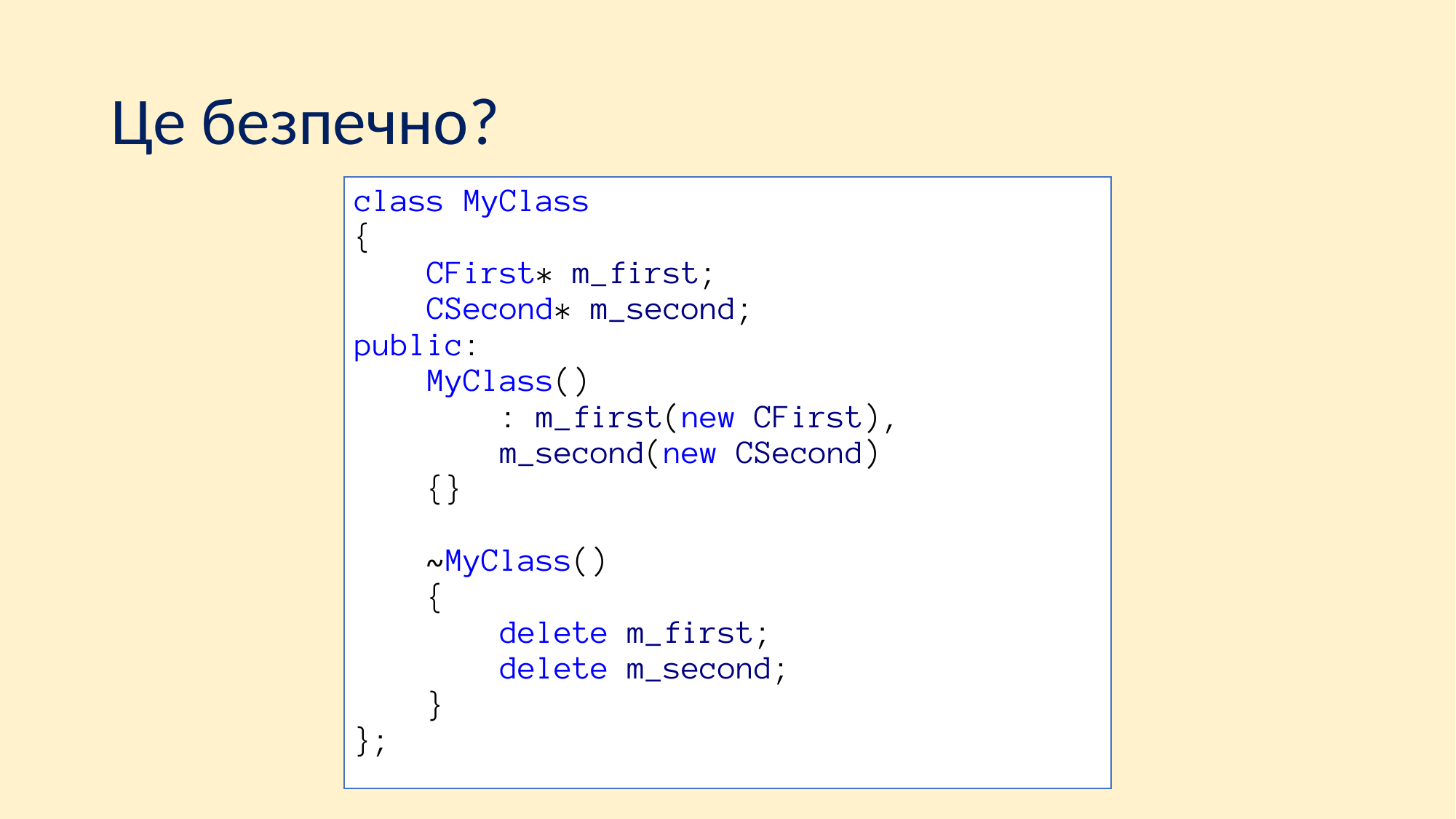

# Це безпечно?
class MyClass
{
    CFirst* m_first;
    CSecond* m_second;
public:
    MyClass()
        : m_first(new CFirst),
        m_second(new CSecond)
    {}

    ~MyClass()
    {
        delete m_first;
        delete m_second;
    }
};